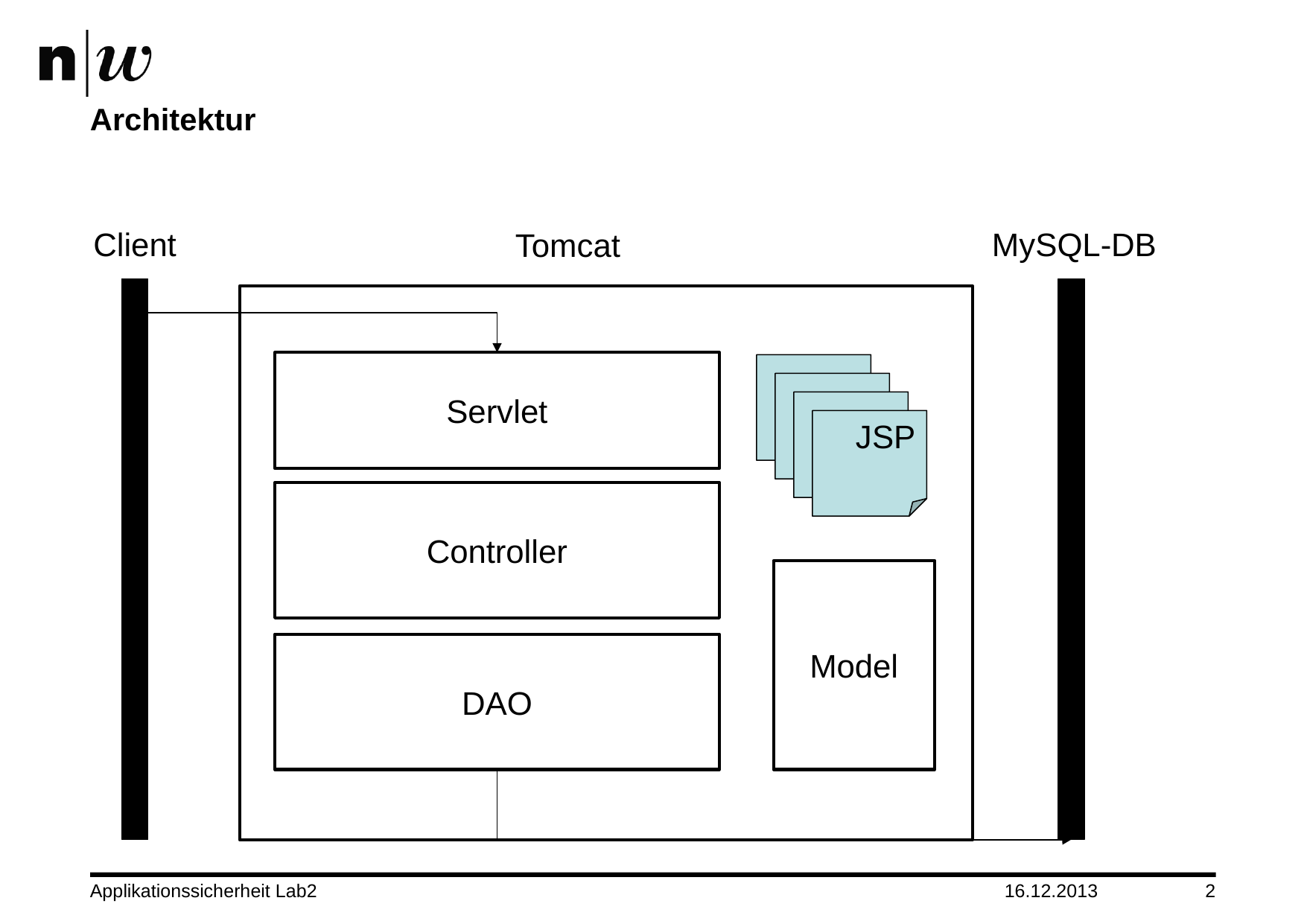

# Architektur
Client
MySQL-DB
Tomcat

Servlet

JSP
Controller
Model
DAO
Applikationssicherheit Lab2
16.12.2013
2